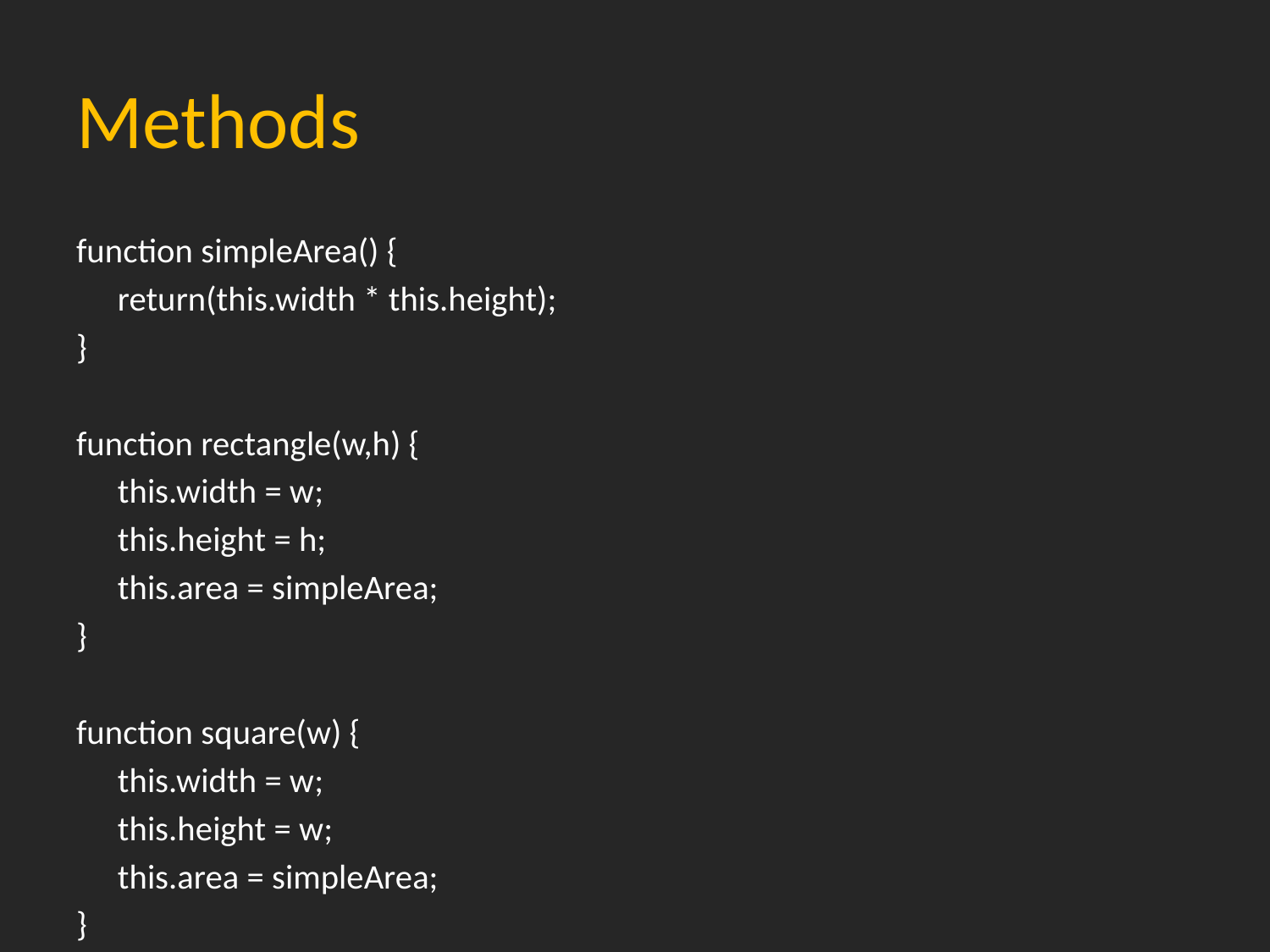

# Methods
function simpleArea() {
	return(this.width * this.height);
}

function rectangle(w,h) {
	this.width = w;
	this.height = h;
	this.area = simpleArea;
}

function square(w) {
	this.width = w;
	this.height = w;
	this.area = simpleArea;
}